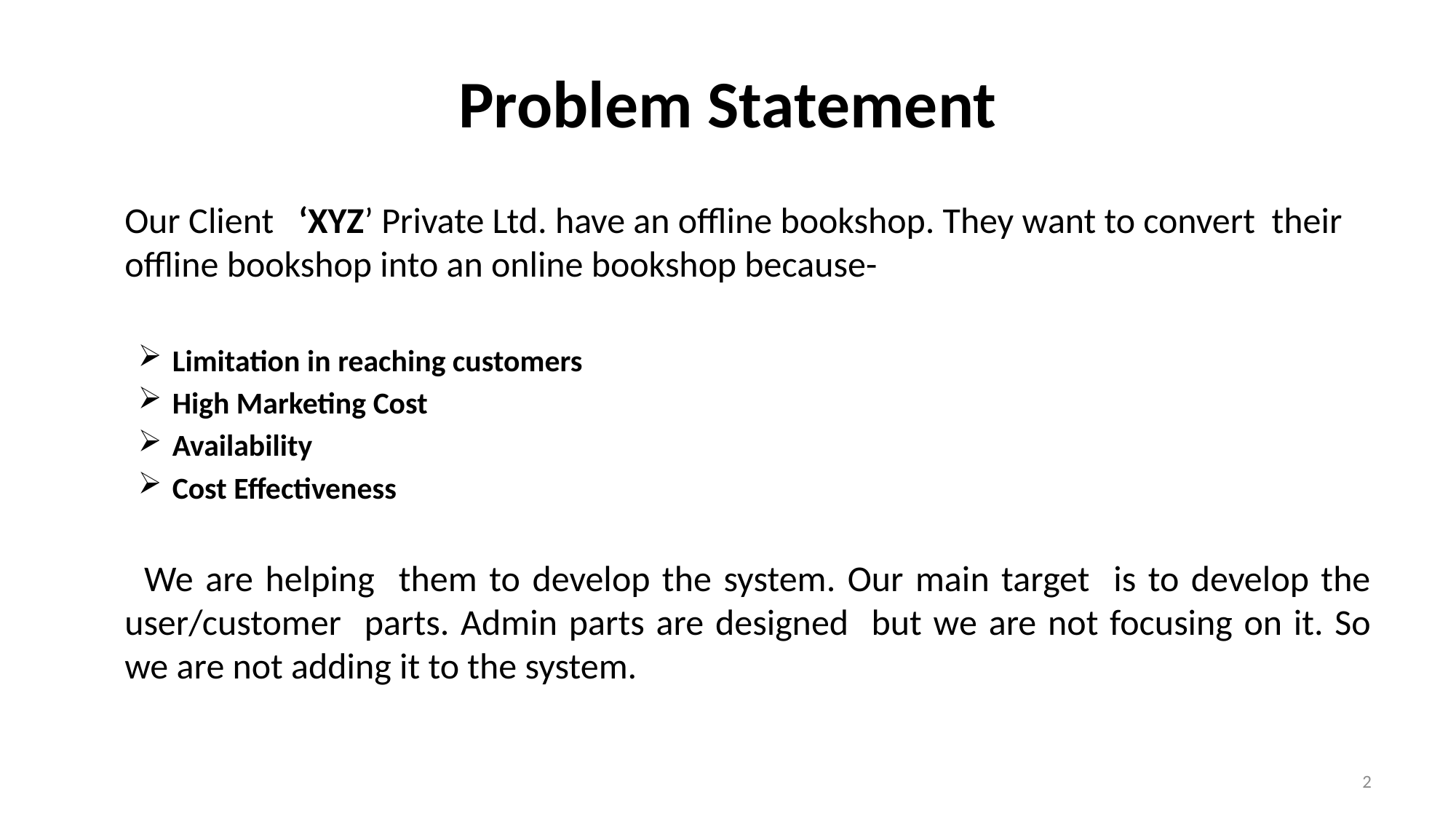

# Problem Statement
     Our Client   ‘XYZ’ Private Ltd. have an offline bookshop. They want to convert  their offline bookshop into an online bookshop because-

Limitation in reaching customers
High Marketing Cost
Availability
Cost Effectiveness

     We are helping  them to develop the system. Our main target  is to develop the user/customer  parts. Admin parts are designed  but we are not focusing on it. So we are not adding it to the system.
2